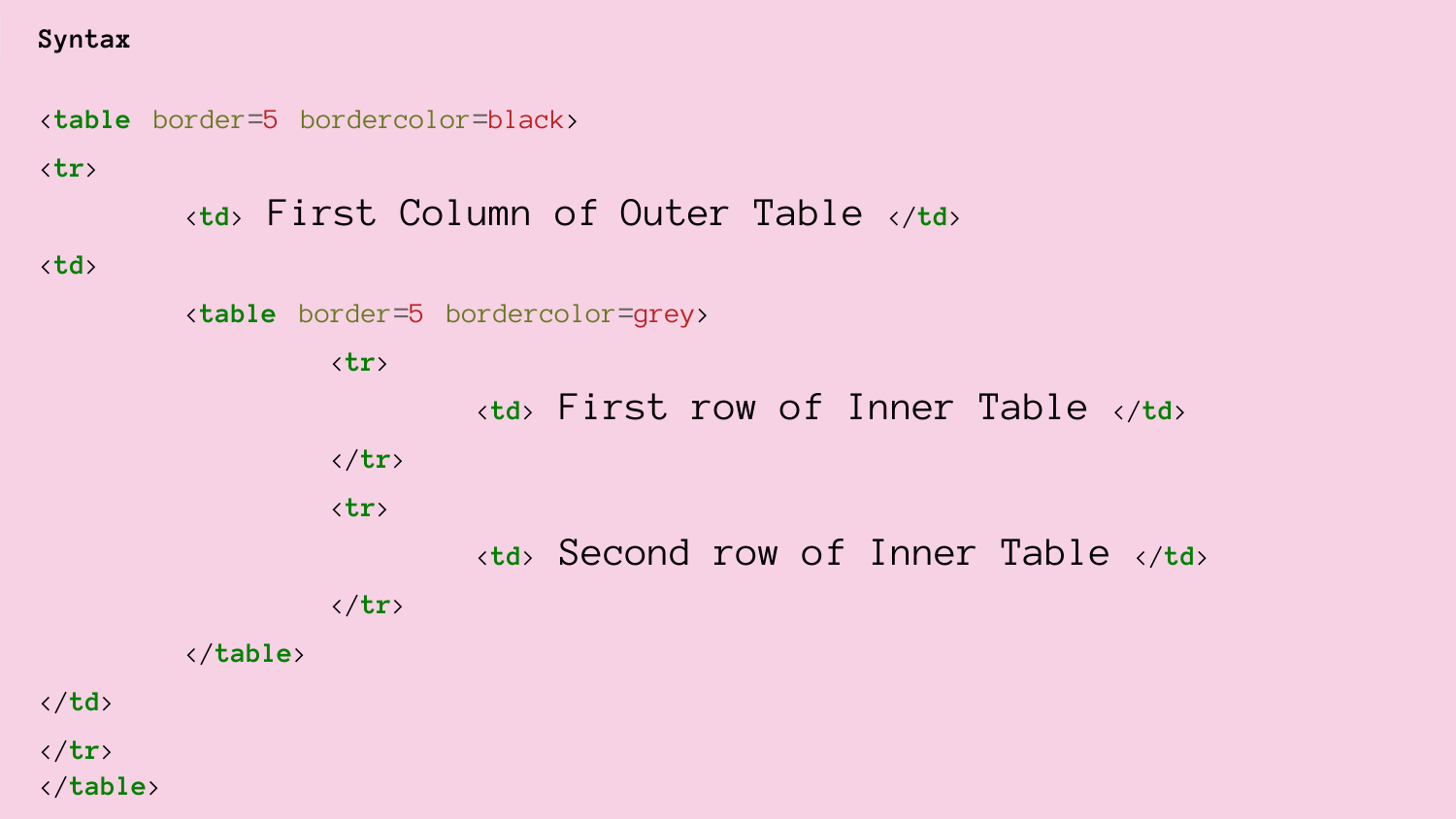

Syntax

<table border=5 bordercolor=black>
<tr>
	<td> First Column of Outer Table </td>
<td>
	<table border=5 bordercolor=grey>
		<tr>
			<td> First row of Inner Table </td>
		</tr>
		<tr>
			<td> Second row of Inner Table </td>
		</tr>
	</table>
</td>
</tr>
</table>